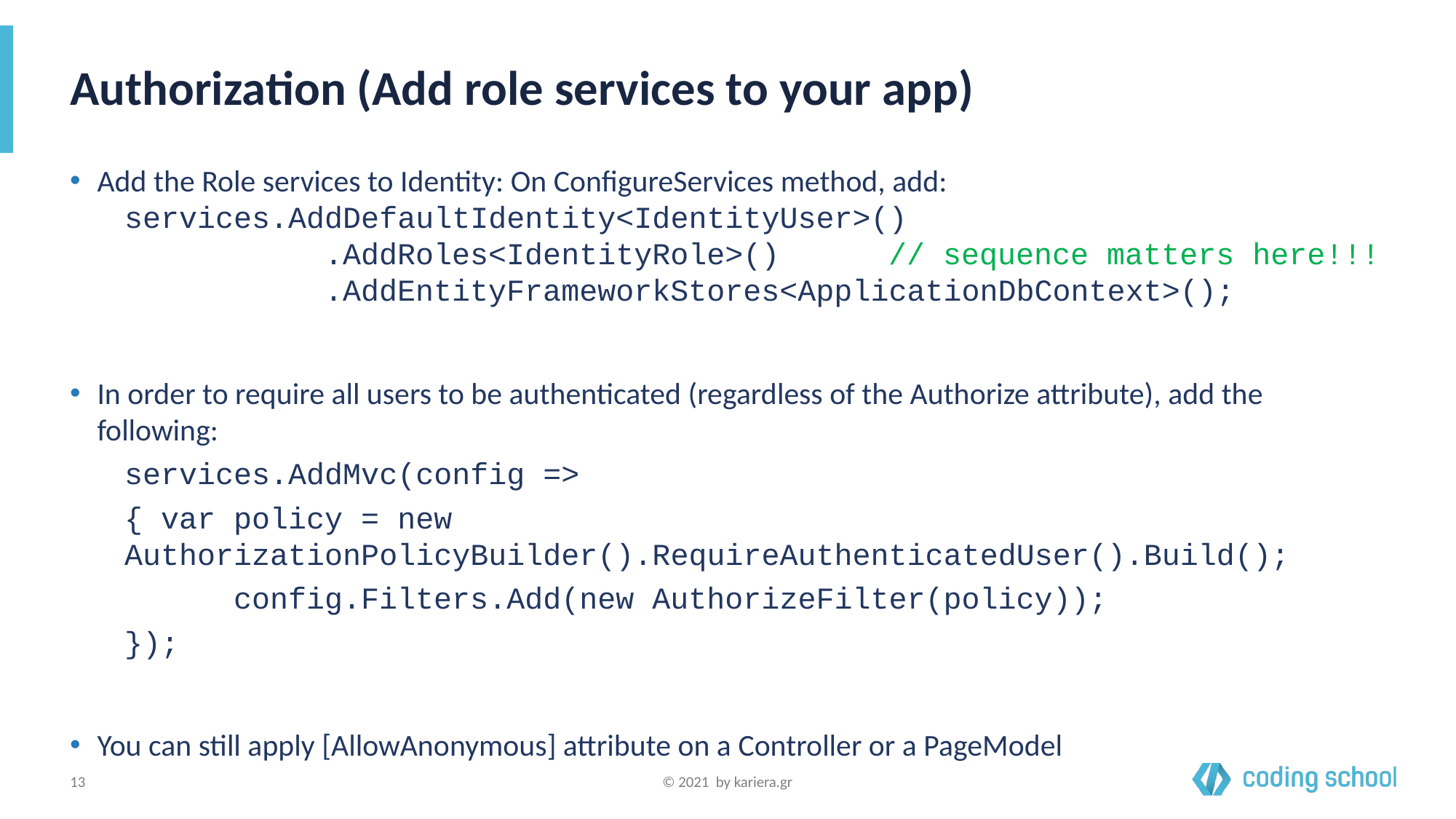

Authorization (Add role services to your app)
Add the Role services to Identity: On ConfigureServices method, add:
services.AddDefaultIdentity<IdentityUser>()
	     .AddRoles<IdentityRole>()	// sequence matters here!!!
	     .AddEntityFrameworkStores<ApplicationDbContext>();

In order to require all users to be authenticated (regardless of the Authorize attribute), add the following:
services.AddMvc(config =>
{ var policy = new 	AuthorizationPolicyBuilder().RequireAuthenticatedUser().Build();
	config.Filters.Add(new AuthorizeFilter(policy));
});

You can still apply [AllowAnonymous] attribute on a Controller or a PageModel
13
© 2021  by kariera.gr